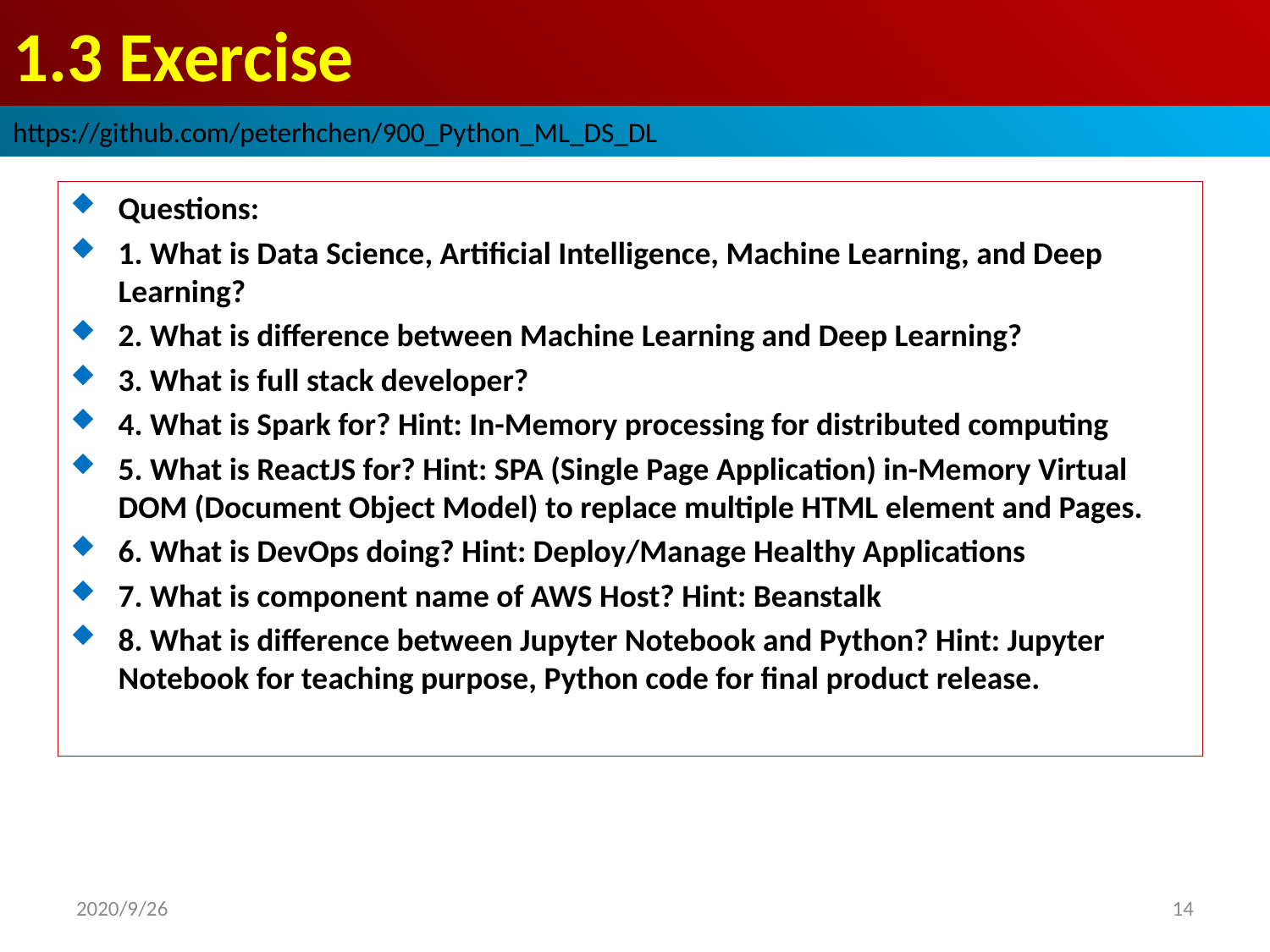

# 1.3 Exercise
https://github.com/peterhchen/900_Python_ML_DS_DL
Questions:
1. What is Data Science, Artificial Intelligence, Machine Learning, and Deep Learning?
2. What is difference between Machine Learning and Deep Learning?
3. What is full stack developer?
4. What is Spark for? Hint: In-Memory processing for distributed computing
5. What is ReactJS for? Hint: SPA (Single Page Application) in-Memory Virtual DOM (Document Object Model) to replace multiple HTML element and Pages.
6. What is DevOps doing? Hint: Deploy/Manage Healthy Applications
7. What is component name of AWS Host? Hint: Beanstalk
8. What is difference between Jupyter Notebook and Python? Hint: Jupyter Notebook for teaching purpose, Python code for final product release.

2020/9/26
14